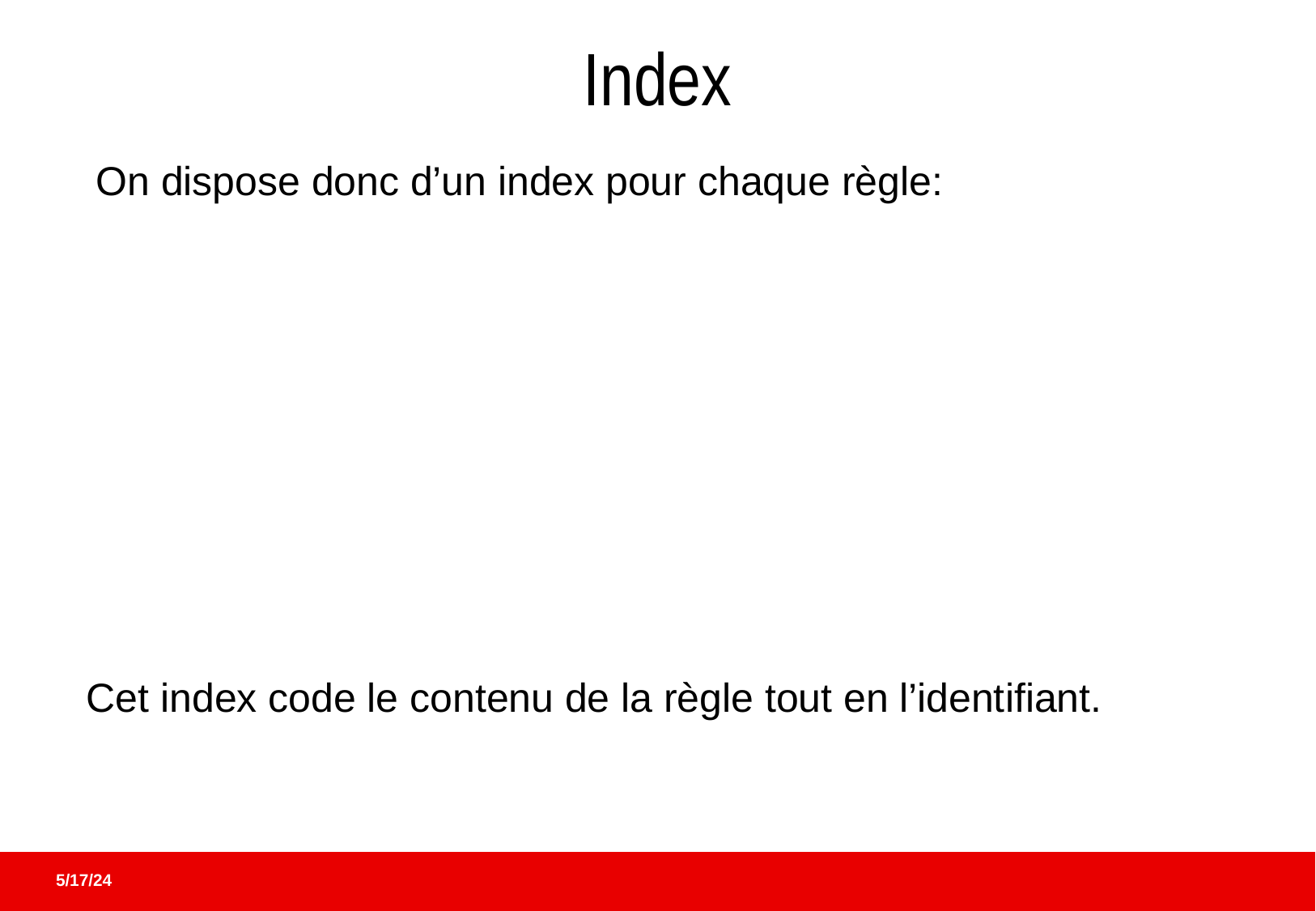

# Index
On dispose donc d’un index pour chaque règle:
Cet index code le contenu de la règle tout en l’identifiant.
5/17/24
14